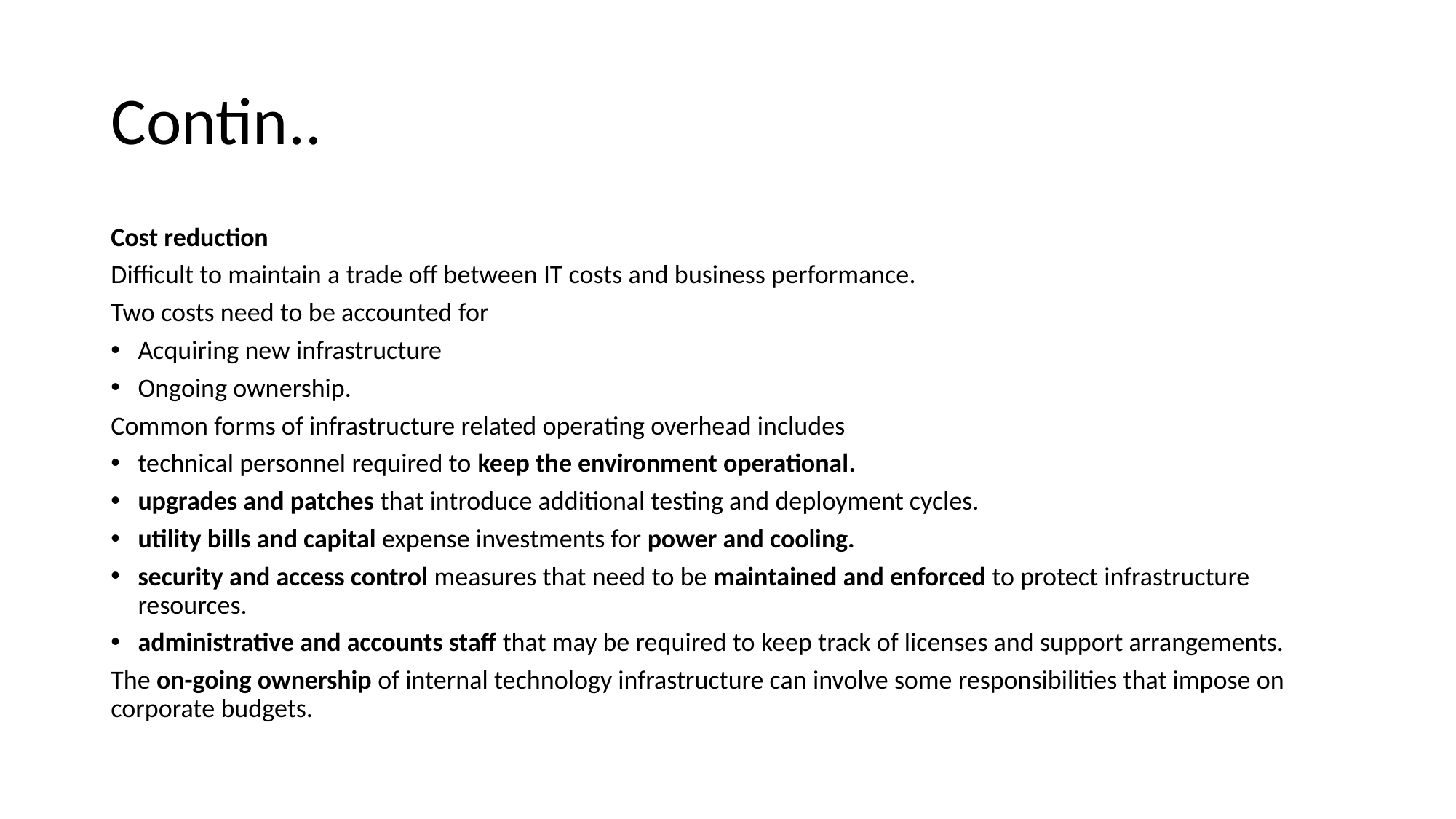

# Contin..
Cost reduction
Difficult to maintain a trade off between IT costs and business performance.
Two costs need to be accounted for
Acquiring new infrastructure
Ongoing ownership.
Common forms of infrastructure related operating overhead includes
technical personnel required to keep the environment operational.
upgrades and patches that introduce additional testing and deployment cycles.
utility bills and capital expense investments for power and cooling.
security and access control measures that need to be maintained and enforced to protect infrastructure resources.
administrative and accounts staff that may be required to keep track of licenses and support arrangements.
The on-going ownership of internal technology infrastructure can involve some responsibilities that impose on corporate budgets.